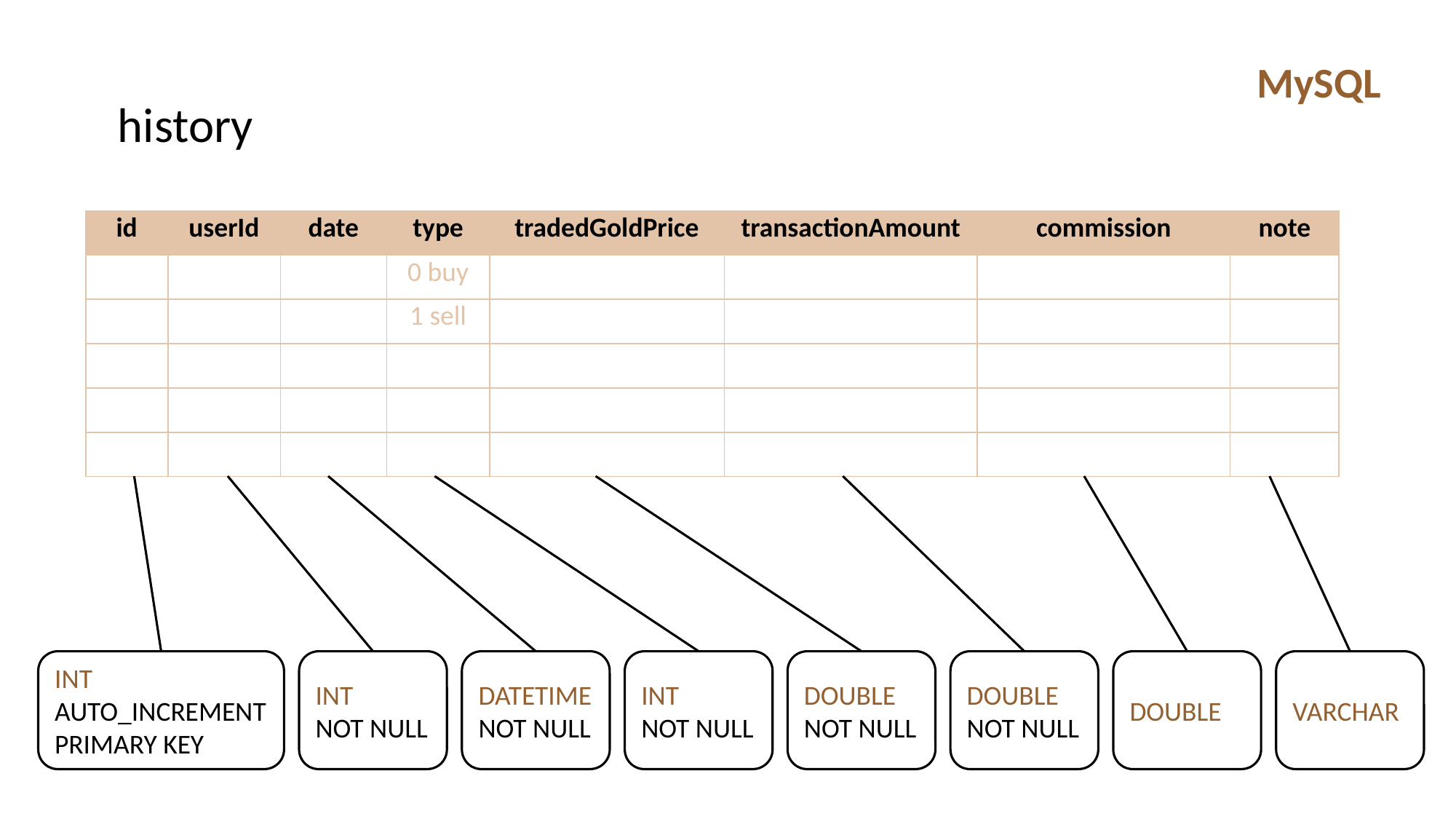

MySQL
history
| id | userId | date | type | tradedGoldPrice | transactionAmount | commission | note |
| --- | --- | --- | --- | --- | --- | --- | --- |
|  |  |  | 0 buy |  |  |  |  |
|  |  |  | 1 sell |  |  |  |  |
|  |  |  |  |  |  |  |  |
|  |  |  |  |  |  |  |  |
|  |  |  |  |  |  |  |  |
INT
AUTO_INCREMENT
PRIMARY KEY
INT
NOT NULL
DATETIME
NOT NULL
INT
NOT NULL
DOUBLE
NOT NULL
DOUBLE
NOT NULL
DOUBLE
VARCHAR